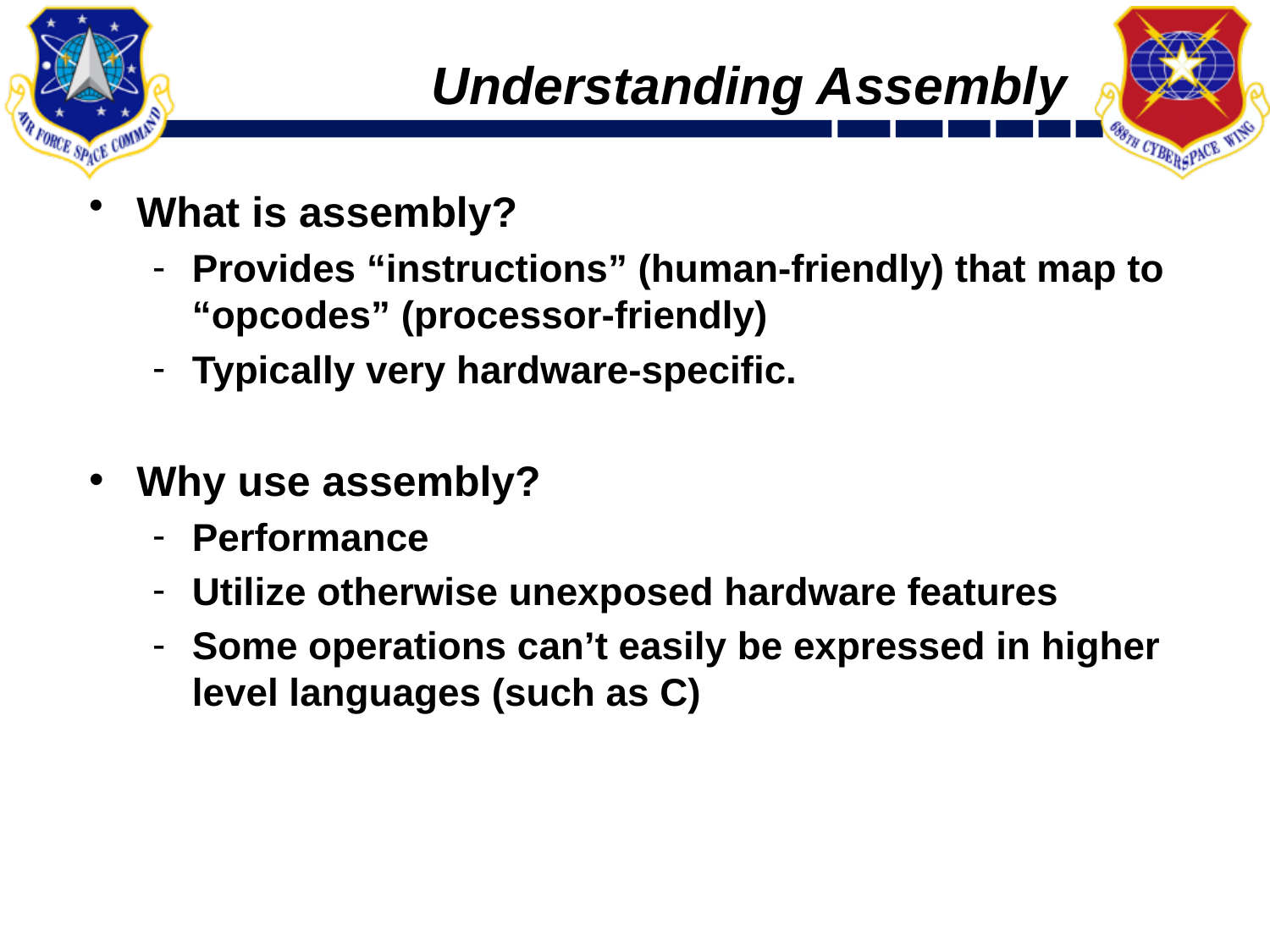

# Understanding Assembly
What is assembly?
Provides “instructions” (human-friendly) that map to “opcodes” (processor-friendly)
Typically very hardware-specific.

Why use assembly?
Performance
Utilize otherwise unexposed hardware features
Some operations can’t easily be expressed in higher level languages (such as C)